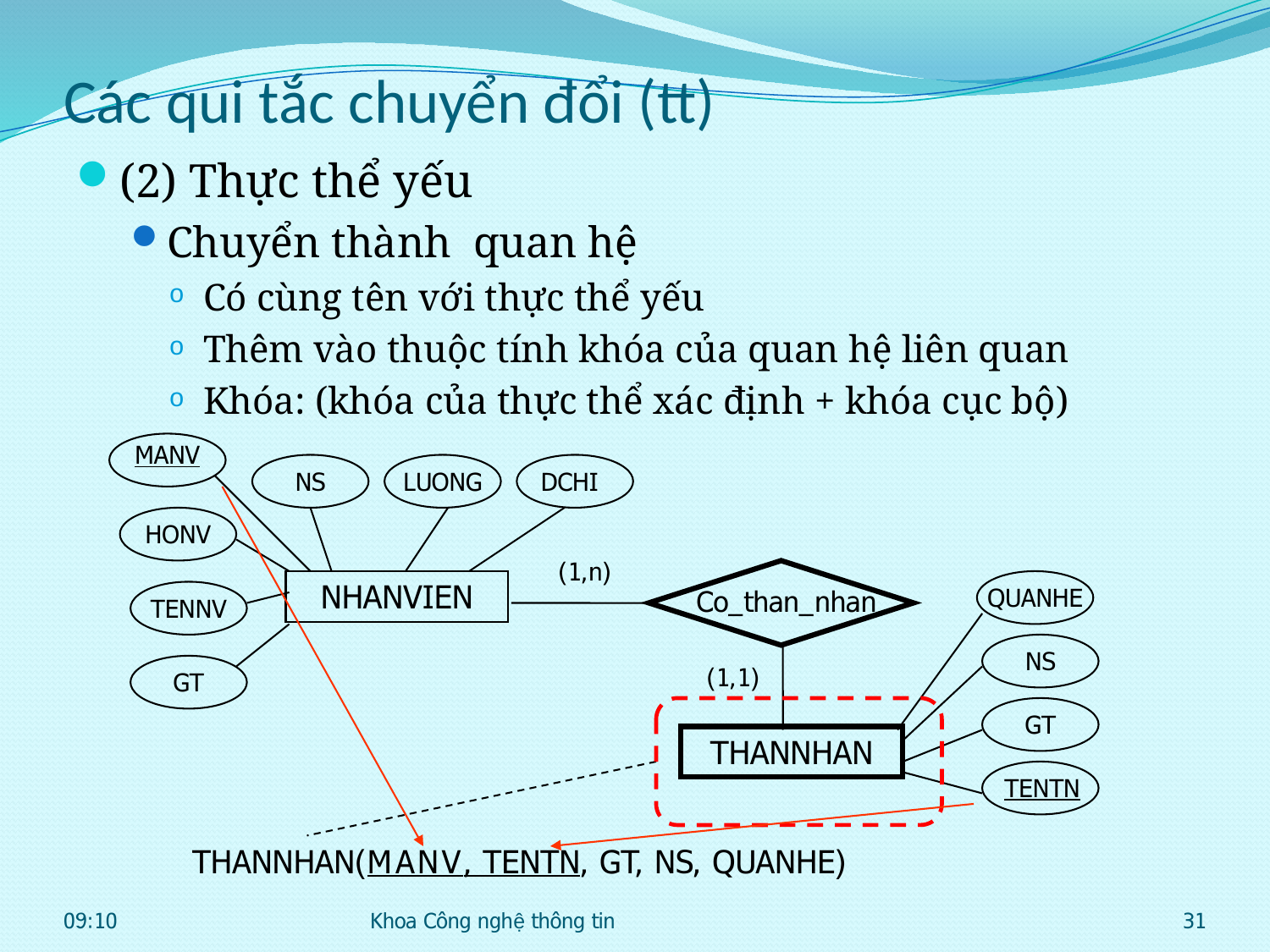

# Các qui tắc chuyển đổi (tt)
(2) Thực thể yếu
Chuyển thành  quan hệ
Có cùng tên với thực thể yếu
Thêm vào thuộc tính khóa của quan hệ liên quan
Khóa: (khóa của thực thể xác định + khóa cục bộ)

MANV

NS

LUONG

DCHI

HONV

NHANVIEN

TENNV

GT

(1,n)

Co_than_nhan

(1,1)

QUANHE

NS

GT
THANNHAN

TENTN

THANNHAN(MANV, TENTN, GT, NS, QUANHE)
09:10
Khoa Công nghệ thông tin
31